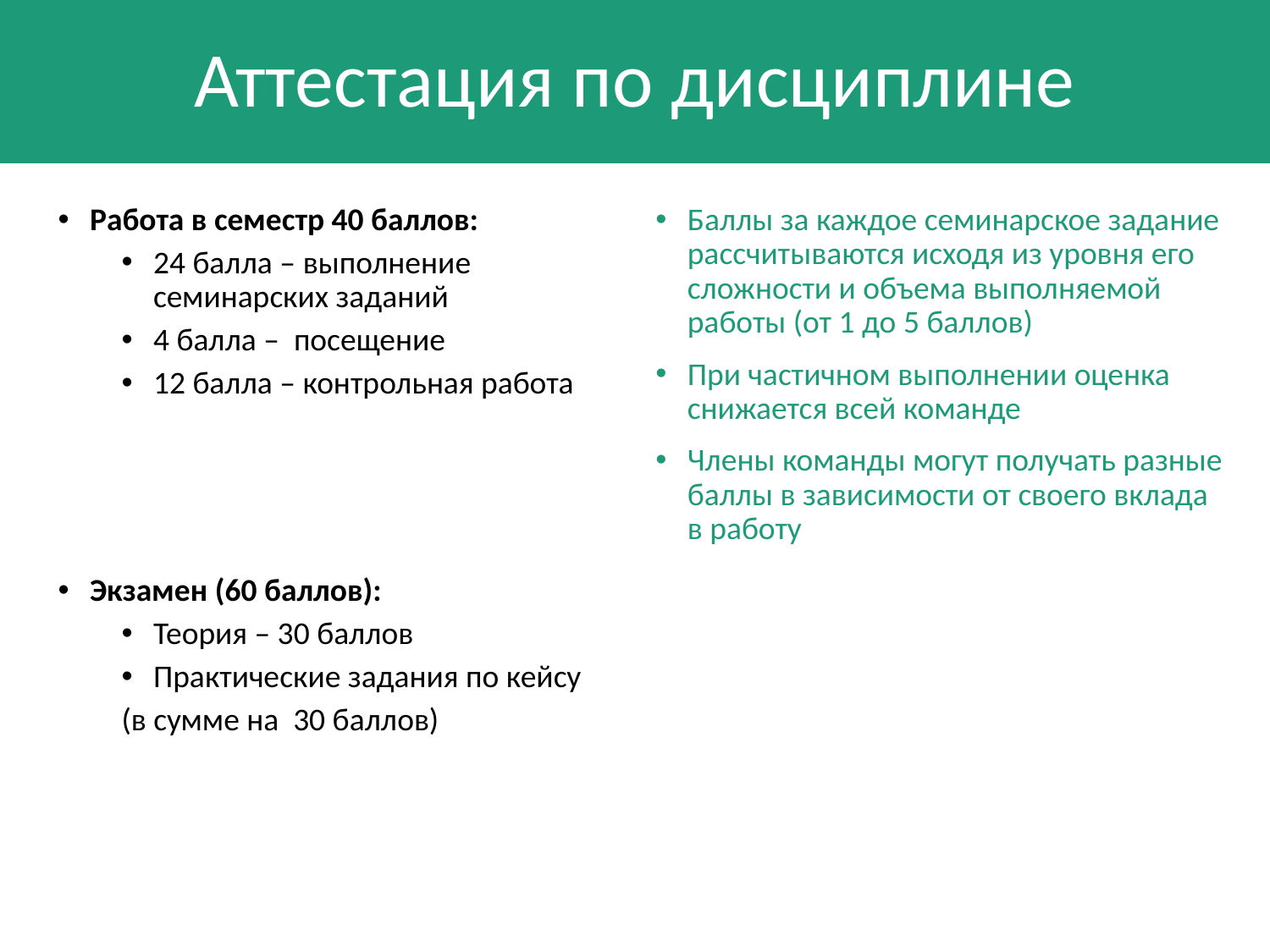

# Аттестация по дисциплине
Баллы за каждое семинарское задание рассчитываются исходя из уровня его сложности и объема выполняемой работы (от 1 до 5 баллов)
При частичном выполнении оценка снижается всей команде
Члены команды могут получать разные баллы в зависимости от своего вклада в работу

Работа в семестр 40 баллов:
24 балла – выполнение семинарских заданий
4 балла –  посещение
12 балла – контрольная работа

Экзамен (60 баллов):
Теория – 30 баллов
Практические задания по кейсу
(в сумме на  30 баллов)